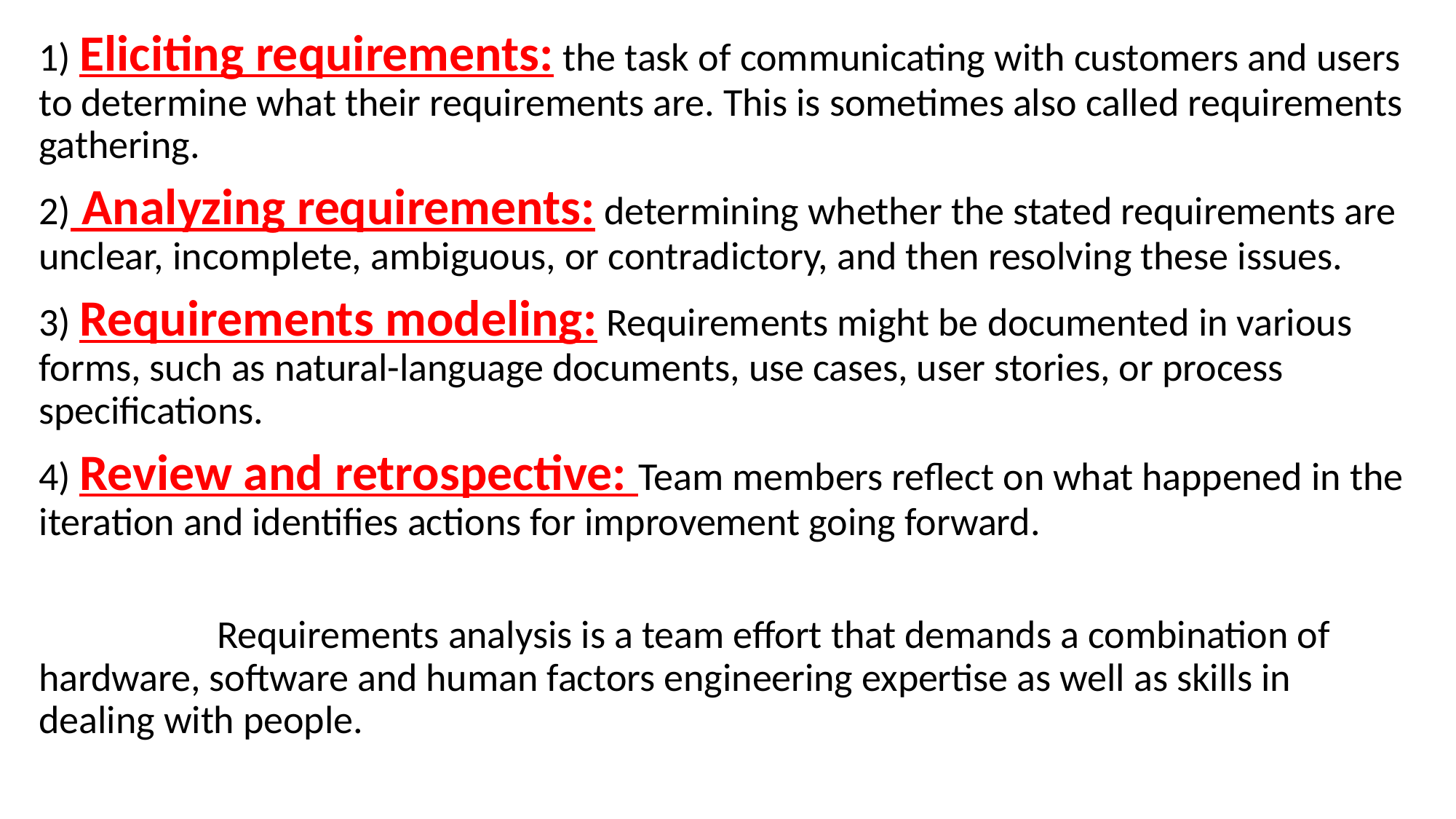

1) Eliciting requirements: the task of communicating with customers and users to determine what their requirements are. This is sometimes also called requirements gathering.
2) Analyzing requirements: determining whether the stated requirements are unclear, incomplete, ambiguous, or contradictory, and then resolving these issues.
3) Requirements modeling: Requirements might be documented in various forms, such as natural-language documents, use cases, user stories, or process specifications.
4) Review and retrospective: Team members reflect on what happened in the iteration and identifies actions for improvement going forward.

                    Requirements analysis is a team effort that demands a combination of hardware, software and human factors engineering expertise as well as skills in dealing with people.